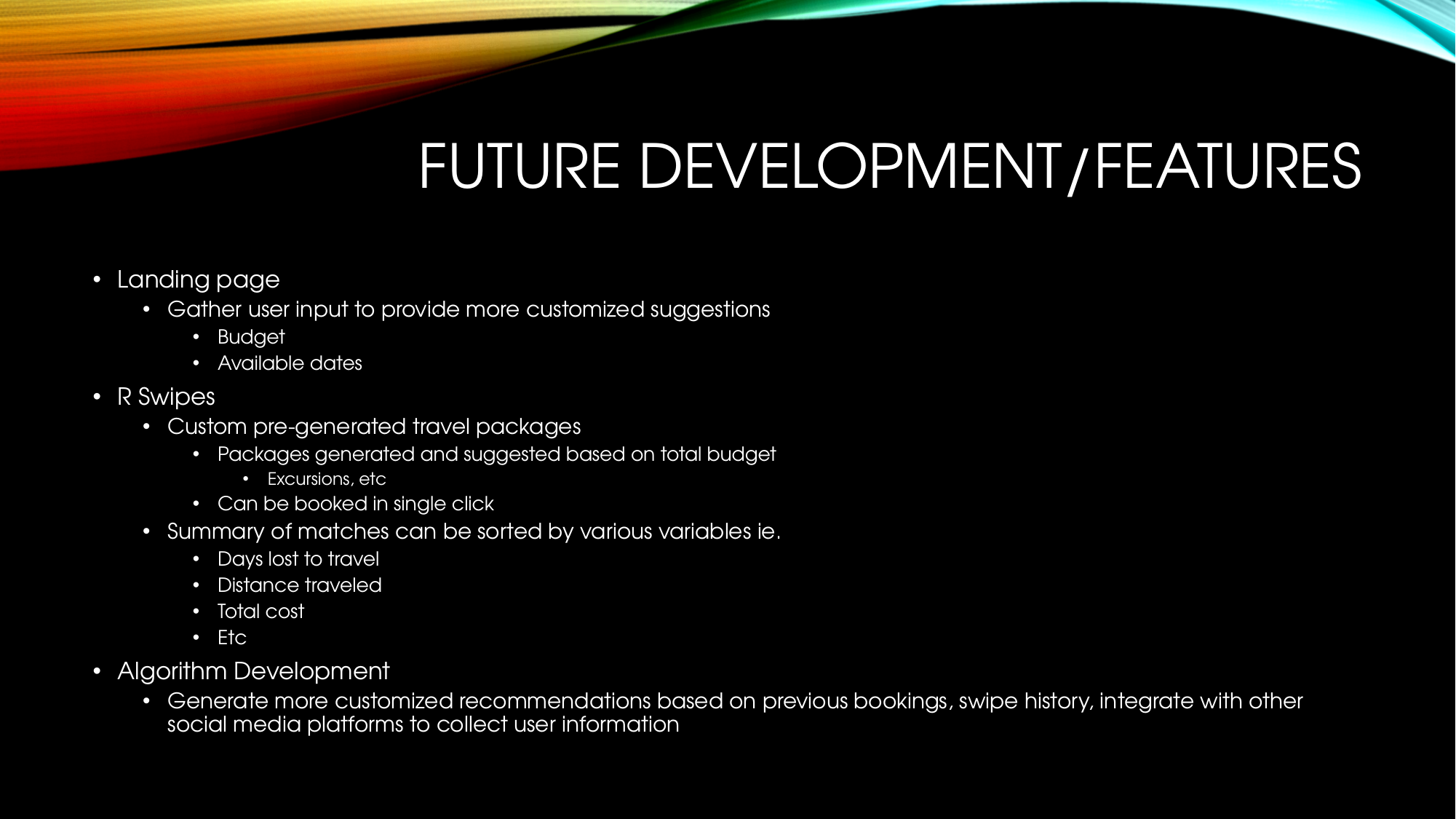

# Future Development/Features
Landing page
Gather user input to provide more customized suggestions
Budget
Available dates
R Swipes
Custom pre-generated travel packages
Packages generated and suggested based on total budget
Excursions, etc
Can be booked in single click
Summary of matches can be sorted by various variables ie.
Days lost to travel
Distance traveled
Total cost
Etc
Algorithm Development
Generate more customized recommendations based on previous bookings, swipe history, integrate with other social media platforms to collect user information